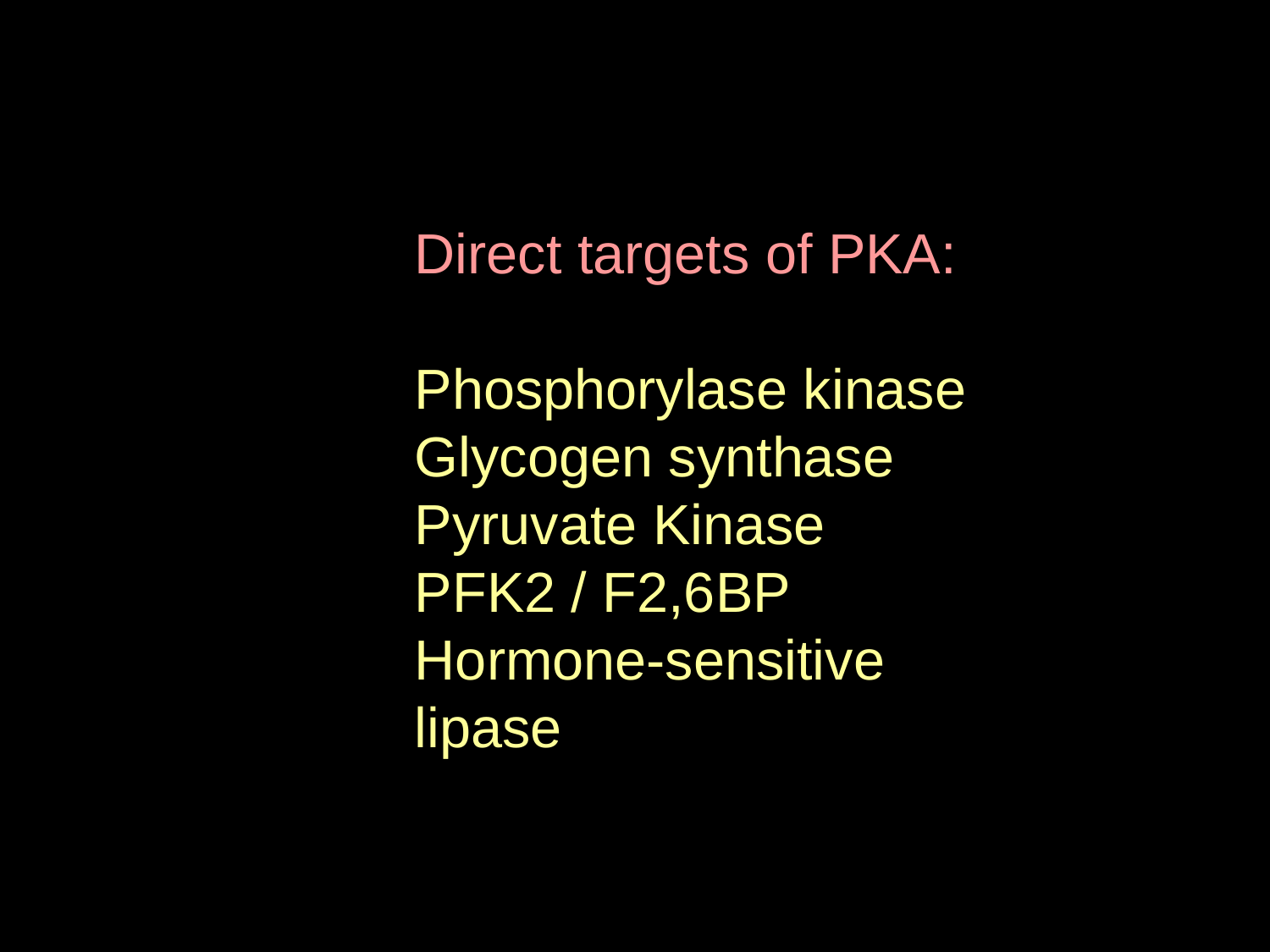

Direct targets of PKA:

Phosphorylase kinase
Glycogen synthase
Pyruvate Kinase
PFK2 / F2,6BP
Hormone-sensitive lipase